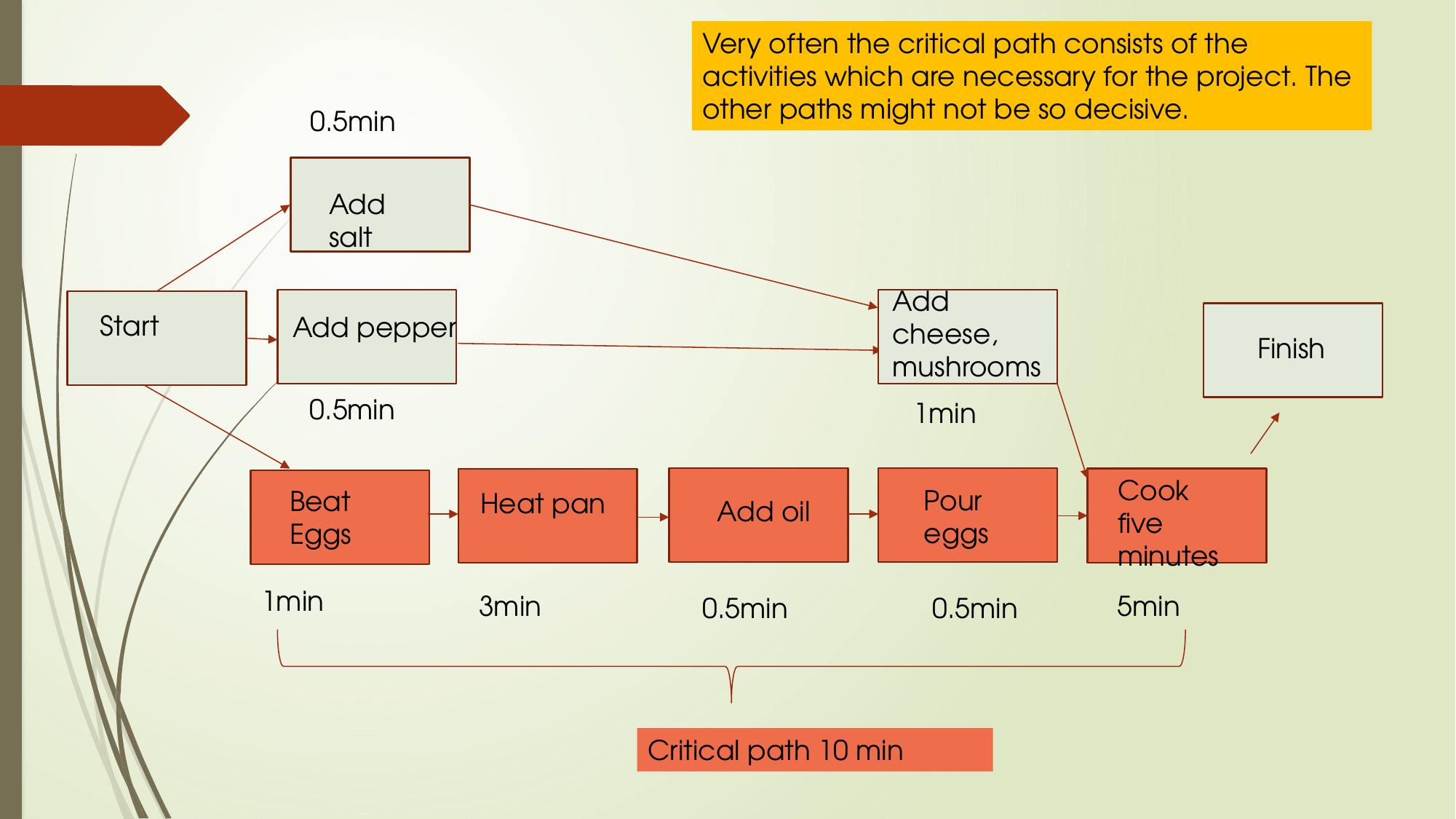

Very often the critical path consists of the activities which are necessary for the project. The other paths might not be so decisive.
0.5min

Add salt
Add cheese, mushrooms

Start

Add pepper
Finish

Cook five minutes

Pour eggs
Beat Eggs
Heat pan
Add oil

0.5min
1min
1min
5min
3min
0.5min
0.5min
Critical path 10 min